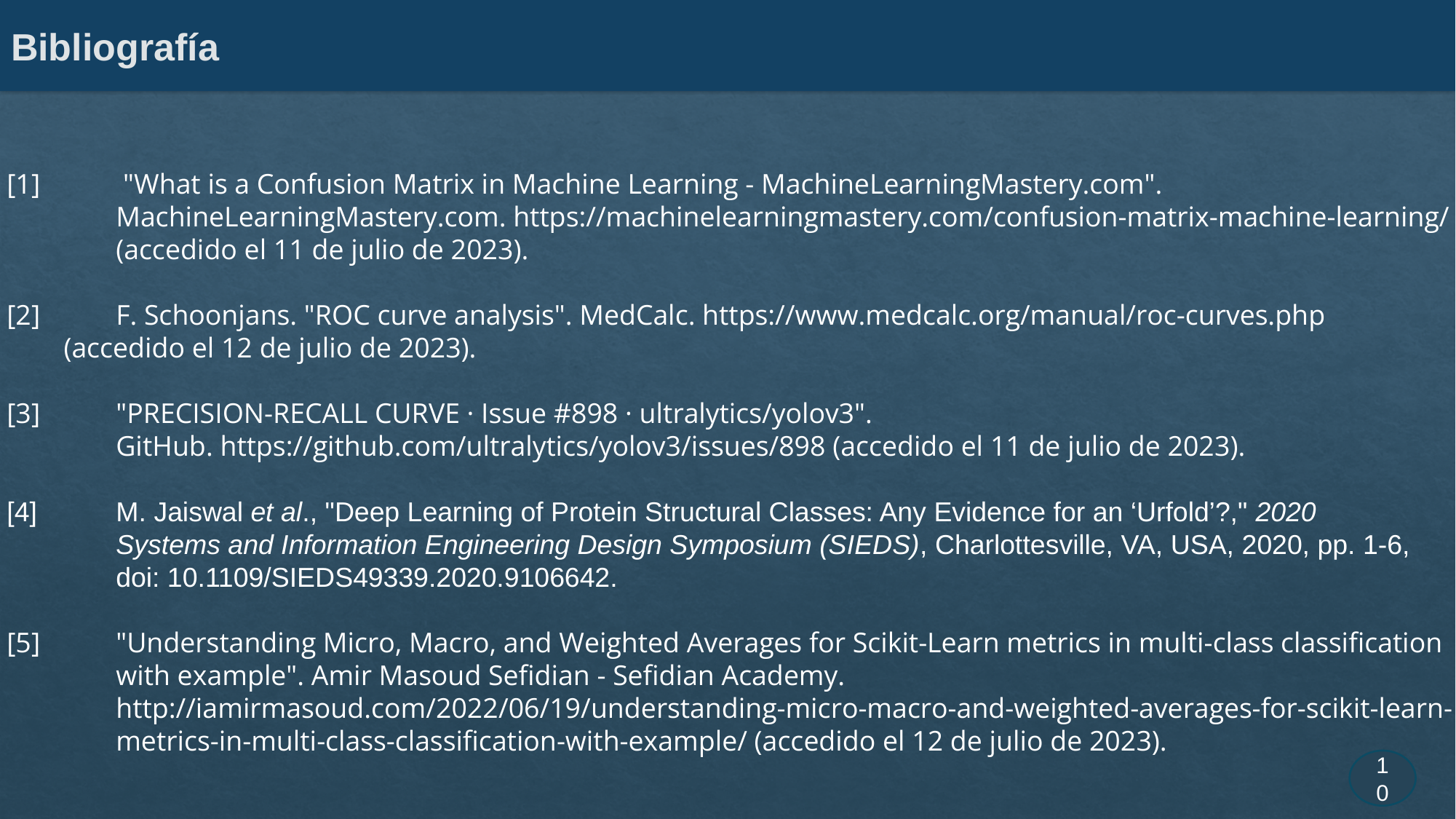

# Bibliografía
[1]	 "What is a Confusion Matrix in Machine Learning - MachineLearningMastery.com".
	MachineLearningMastery.com. https://machinelearningmastery.com/confusion-matrix-machine-learning/
	(accedido el 11 de julio de 2023).

[2] 	F. Schoonjans. "ROC curve analysis". MedCalc. https://www.medcalc.org/manual/roc-curves.php
        (accedido el 12 de julio de 2023).

[3] 	"PRECISION-RECALL CURVE · Issue #898 · ultralytics/yolov3".
     	GitHub. https://github.com/ultralytics/yolov3/issues/898 (accedido el 11 de julio de 2023).

[4]	M. Jaiswal et al., "Deep Learning of Protein Structural Classes: Any Evidence for an ‘Urfold’?," 2020
	Systems and Information Engineering Design Symposium (SIEDS), Charlottesville, VA, USA, 2020, pp. 1-6,
	doi: 10.1109/SIEDS49339.2020.9106642.

[5] 	"Understanding Micro, Macro, and Weighted Averages for Scikit-Learn metrics in multi-class classification
	with example". Amir Masoud Sefidian - Sefidian Academy.
	http://iamirmasoud.com/2022/06/19/understanding-micro-macro-and-weighted-averages-for-scikit-learn-
	metrics-in-multi-class-classification-with-example/ (accedido el 12 de julio de 2023).
10